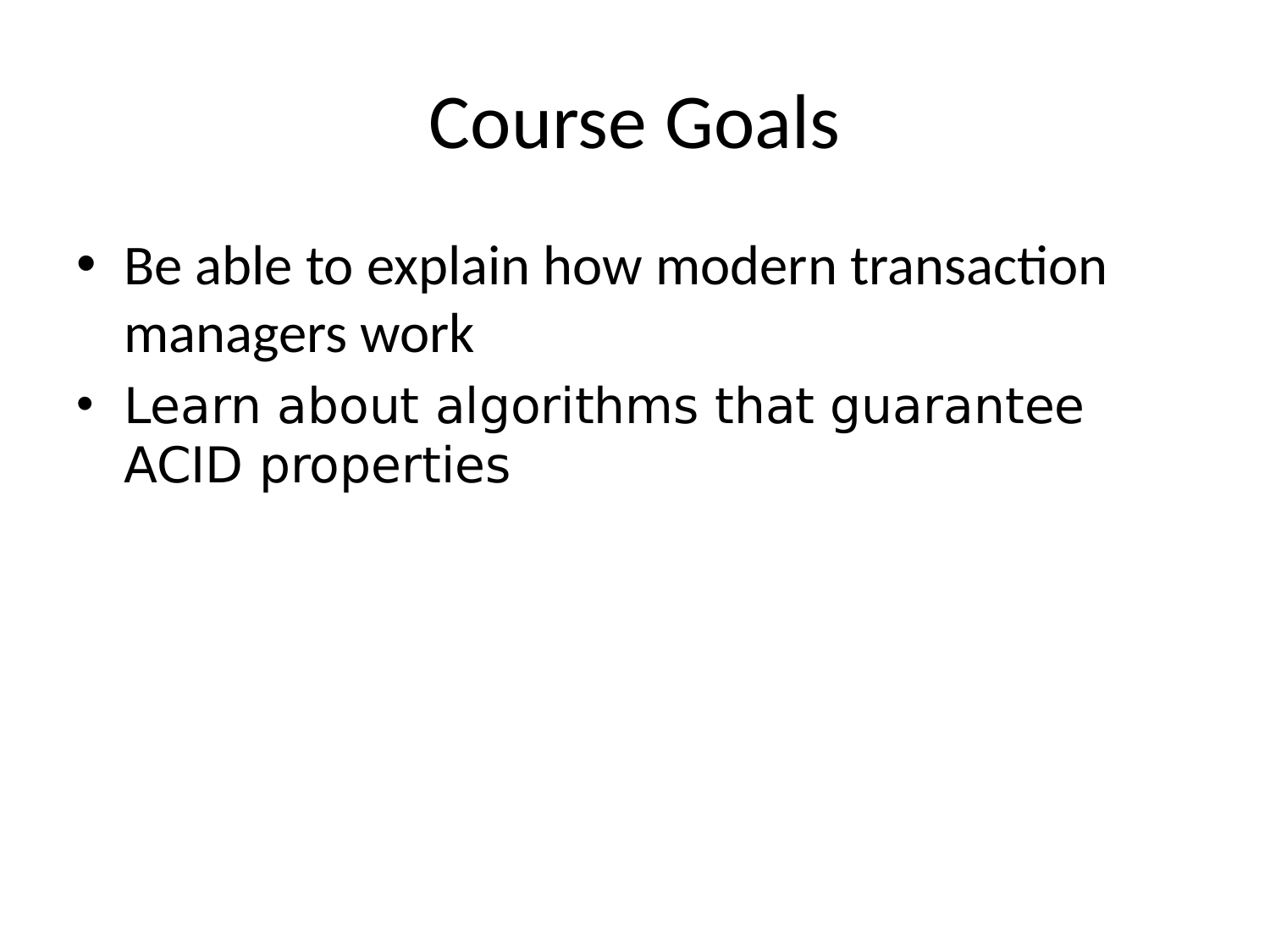

# Course Goals
Be able to explain how modern transaction managers work
Learn about algorithms that guarantee ACID properties